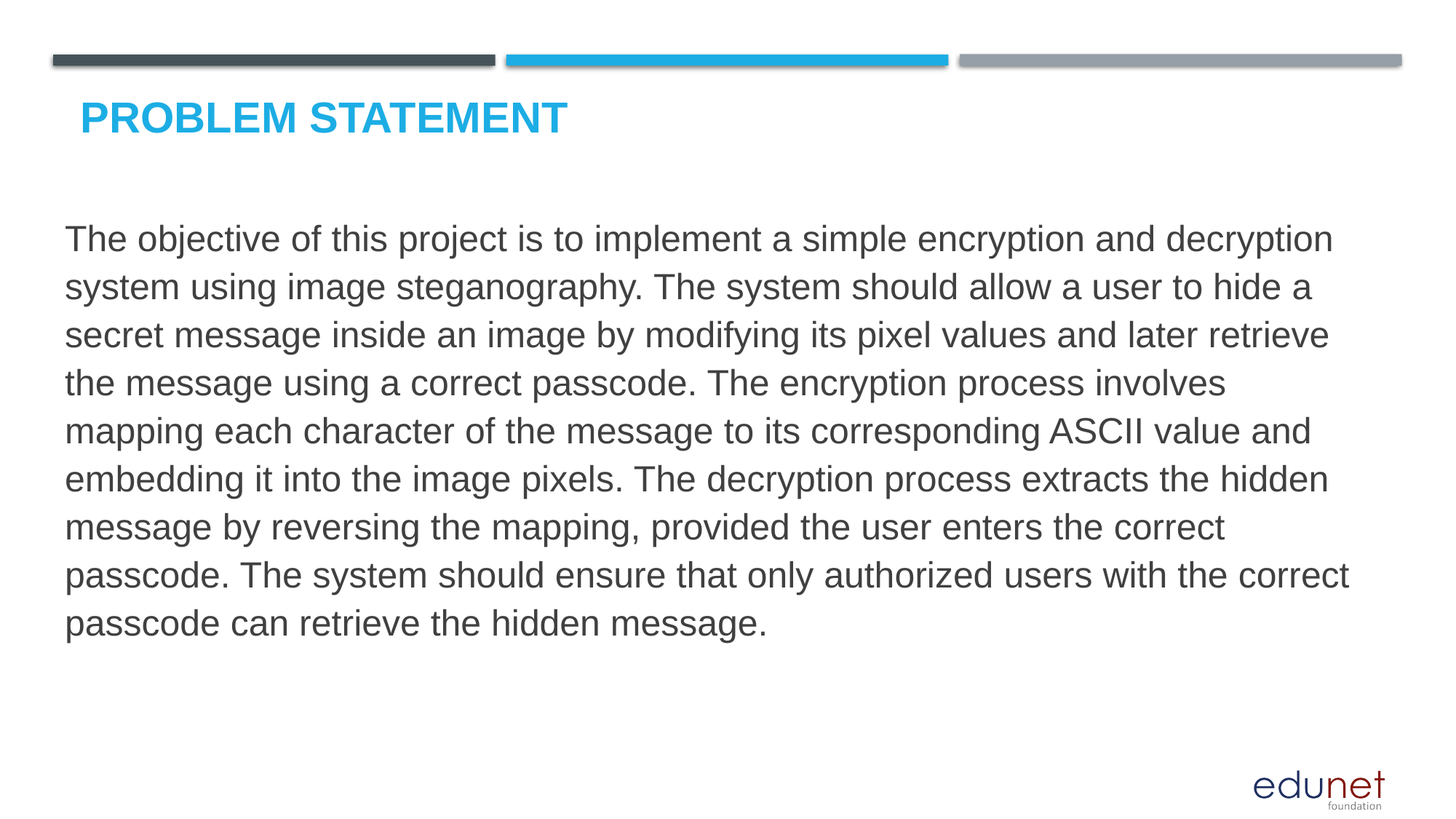

# Problem Statement
The objective of this project is to implement a simple encryption and decryption system using image steganography. The system should allow a user to hide a secret message inside an image by modifying its pixel values and later retrieve the message using a correct passcode. The encryption process involves mapping each character of the message to its corresponding ASCII value and embedding it into the image pixels. The decryption process extracts the hidden message by reversing the mapping, provided the user enters the correct passcode. The system should ensure that only authorized users with the correct passcode can retrieve the hidden message.